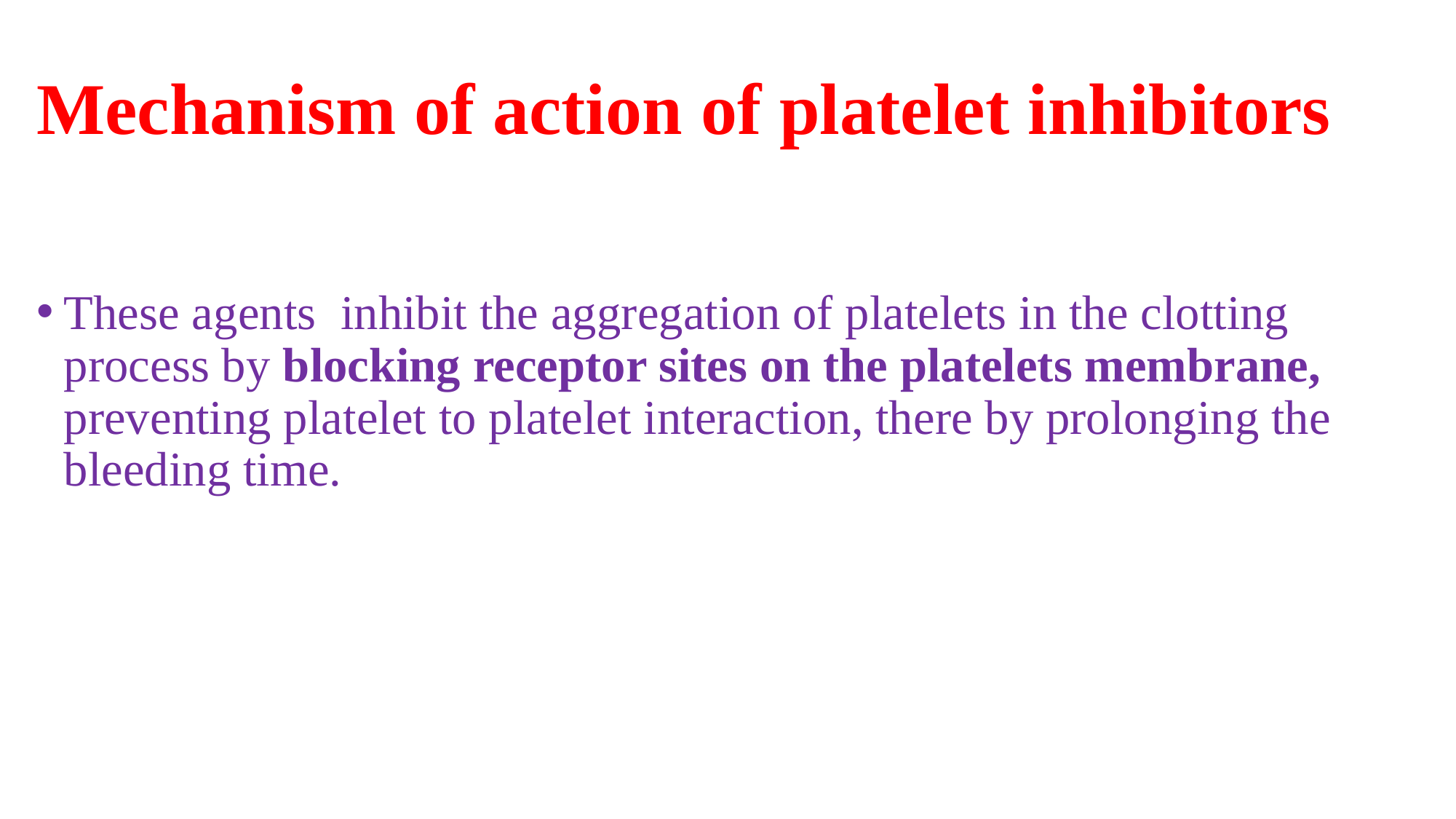

Mechanism of action of platelet inhibitors

These agents  inhibit the aggregation of platelets in the clotting process by blocking receptor sites on the platelets membrane, preventing platelet to platelet interaction, there by prolonging the bleeding time.